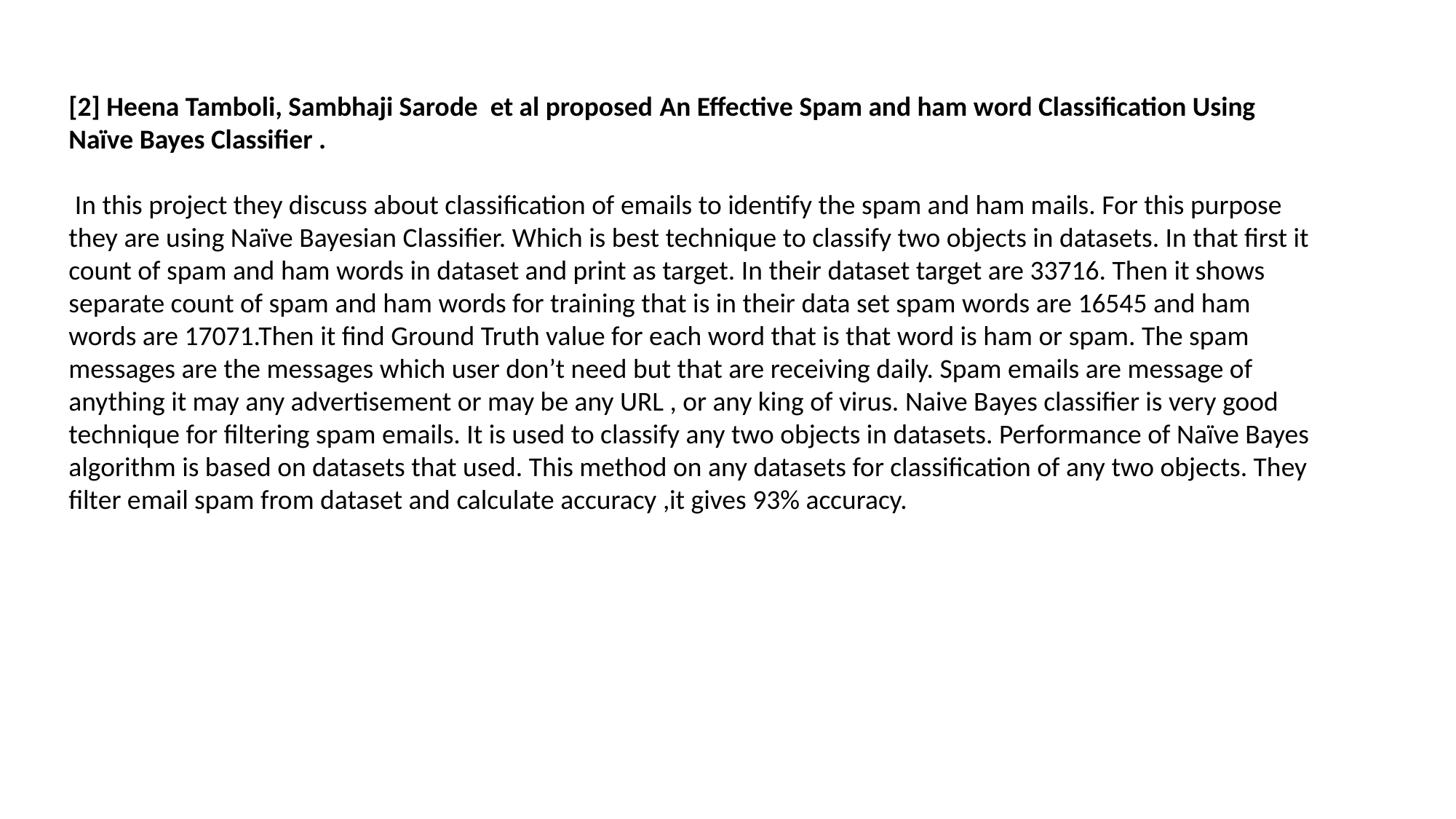

[2] Heena Tamboli, Sambhaji Sarode  et al proposed An Effective Spam and ham word Classification Using Naïve Bayes Classifier .

 In this project they discuss about classification of emails to identify the spam and ham mails. For this purpose they are using Naïve Bayesian Classifier. Which is best technique to classify two objects in datasets. In that first it count of spam and ham words in dataset and print as target. In their dataset target are 33716. Then it shows separate count of spam and ham words for training that is in their data set spam words are 16545 and ham words are 17071.Then it find Ground Truth value for each word that is that word is ham or spam. The spam messages are the messages which user don’t need but that are receiving daily. Spam emails are message of anything it may any advertisement or may be any URL , or any king of virus. Naive Bayes classifier is very good technique for filtering spam emails. It is used to classify any two objects in datasets. Performance of Naïve Bayes algorithm is based on datasets that used. This method on any datasets for classification of any two objects. They filter email spam from dataset and calculate accuracy ,it gives 93% accuracy.